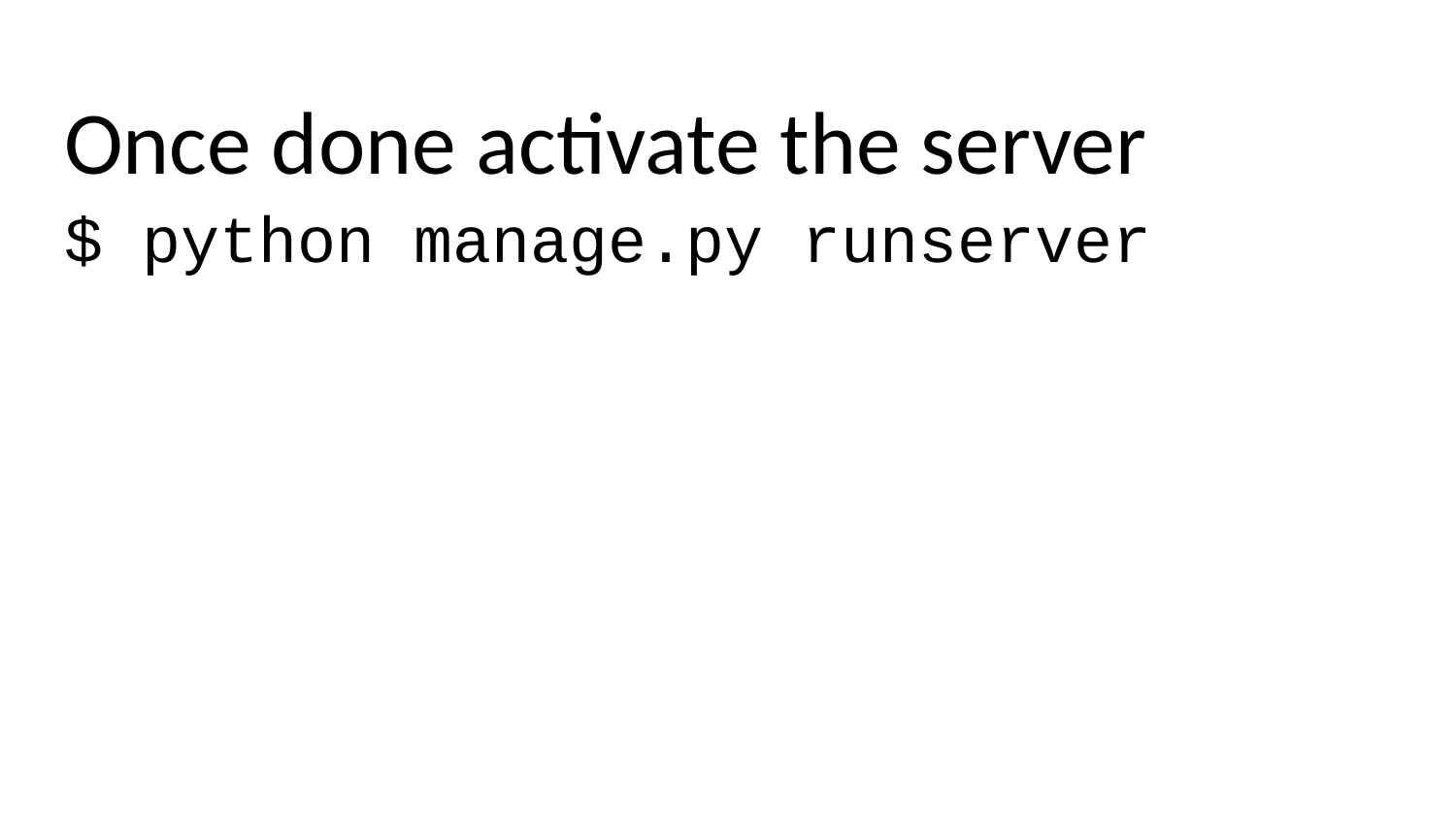

# Once done activate the server
$ python manage.py runserver